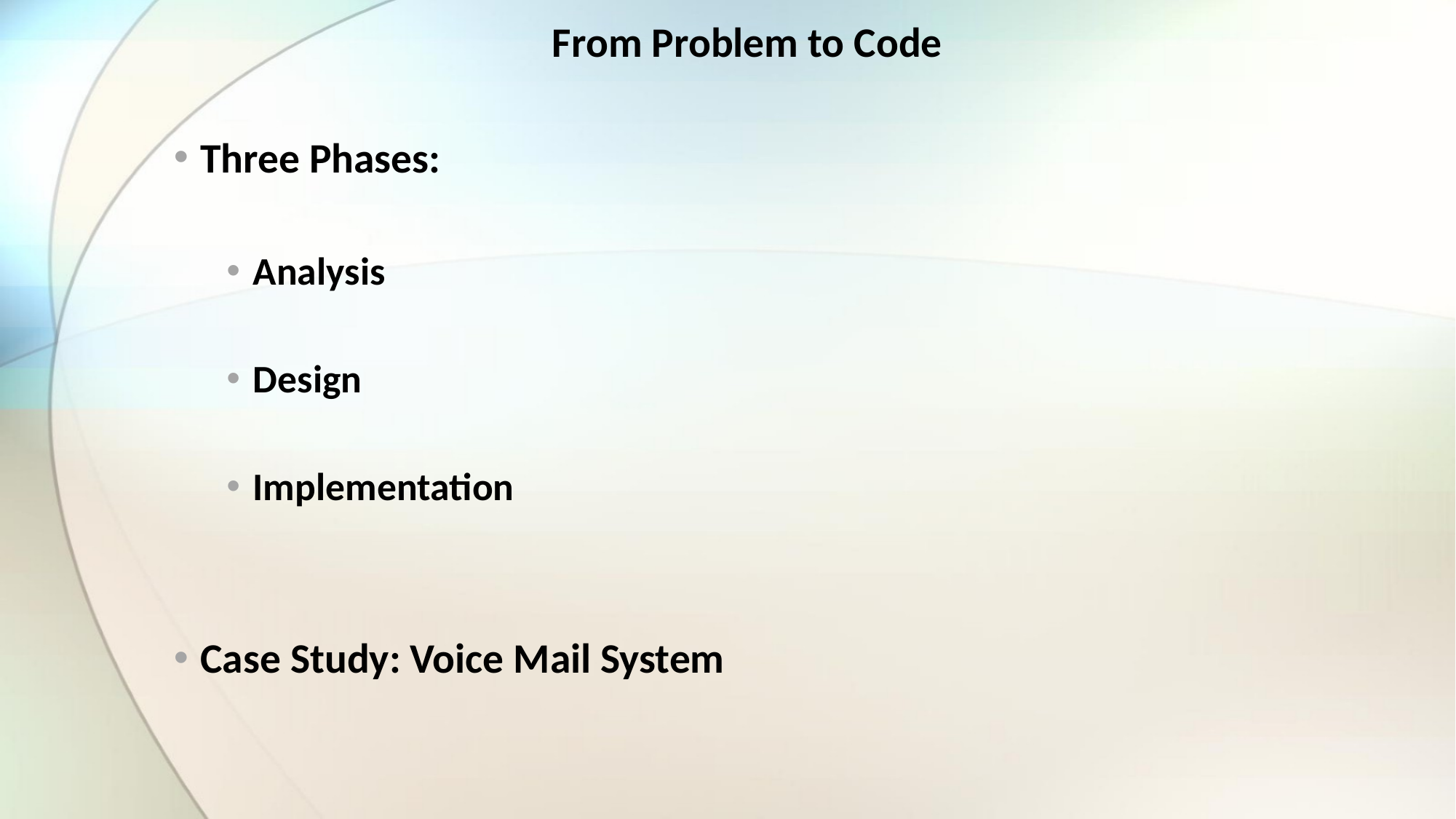

From Problem to Code

Three Phases:

Analysis

Design

Implementation

Case Study: Voice Mail System